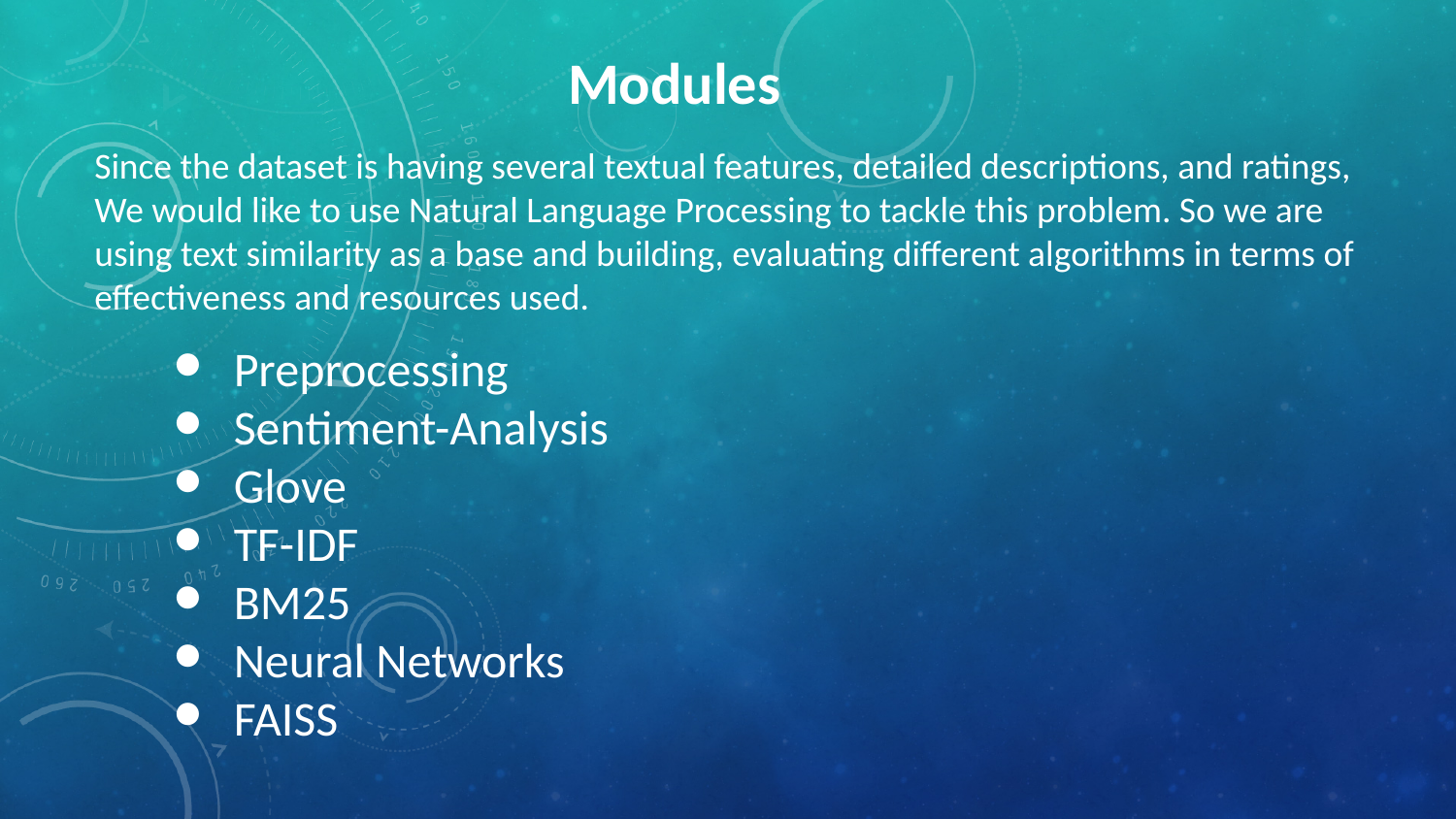

Modules
Since the dataset is having several textual features, detailed descriptions, and ratings, We would like to use Natural Language Processing to tackle this problem. So we are using text similarity as a base and building, evaluating different algorithms in terms of effectiveness and resources used.
Preprocessing
Sentiment-Analysis
Glove
TF-IDF
BM25
Neural Networks
FAISS